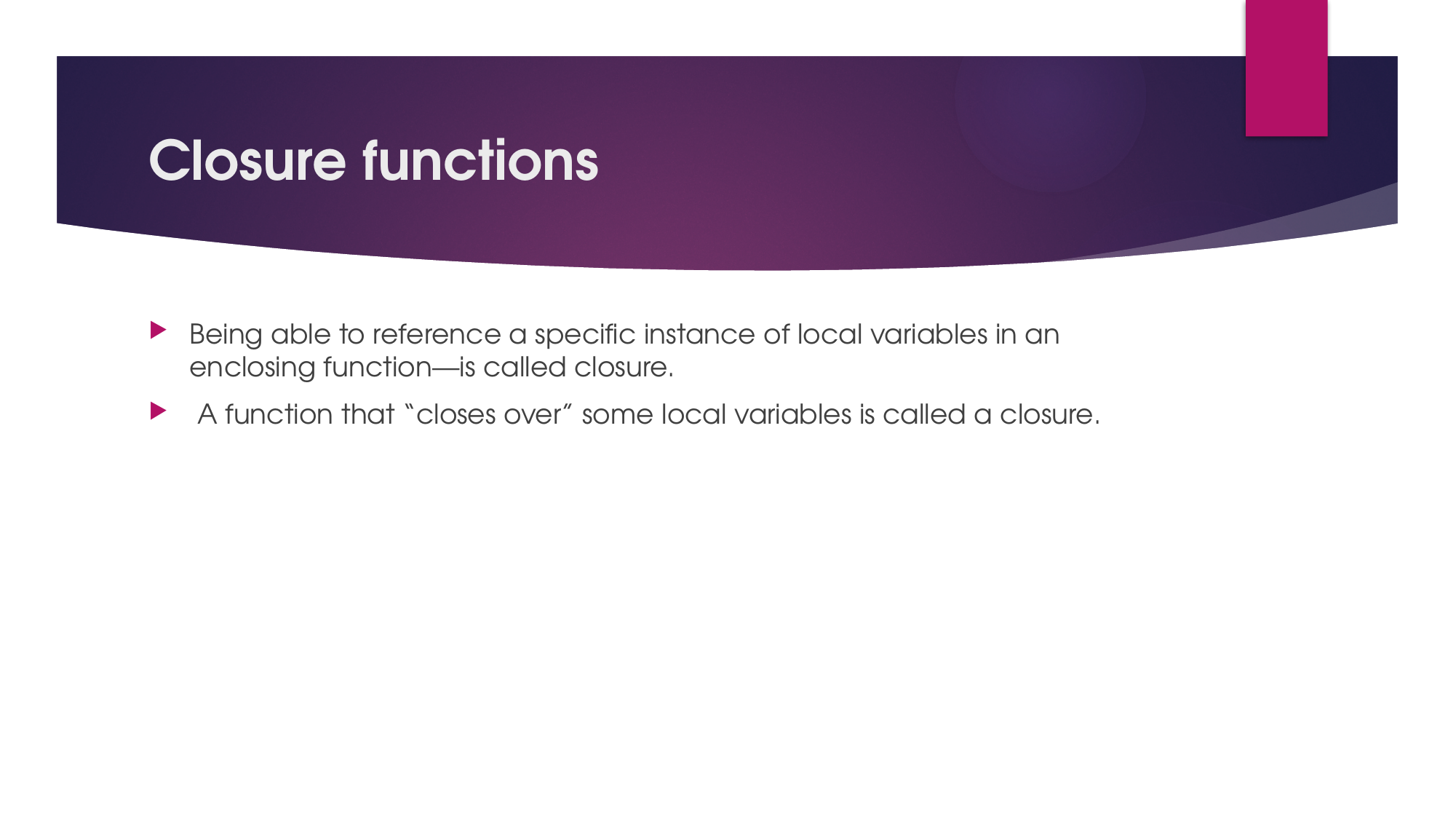

# Closure functions
Being able to reference a specific instance of local variables in an enclosing function—is called closure.
 A function that “closes over” some local variables is called a closure.